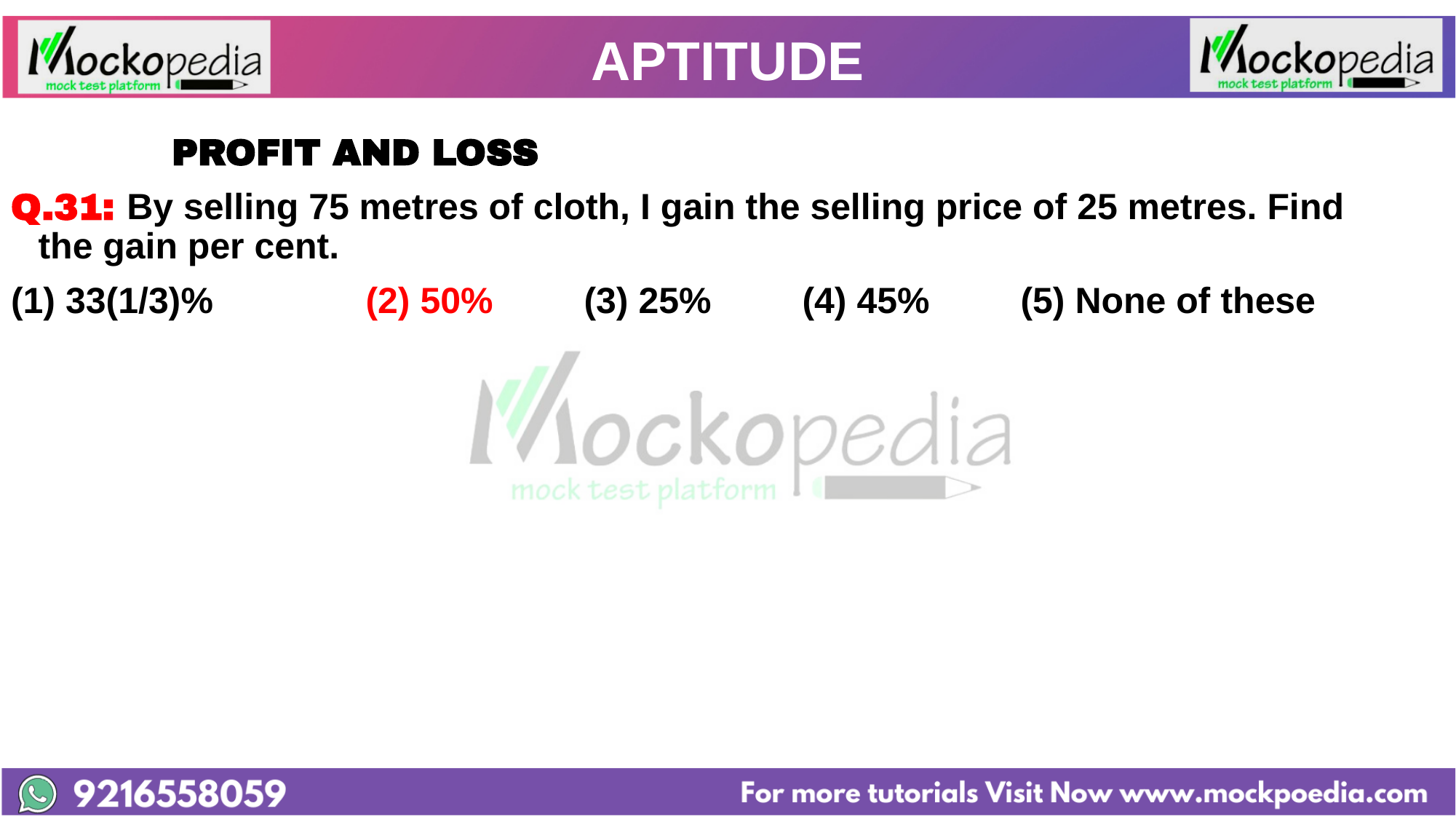

# APTITUDE
		  PROFIT AND LOSS
Q.31: By selling 75 metres of cloth, I gain the selling price of 25 metres. Find the gain per cent.
(1) 33(1/3)% 		(2) 50% 	(3) 25% 	(4) 45% 	(5) None of these